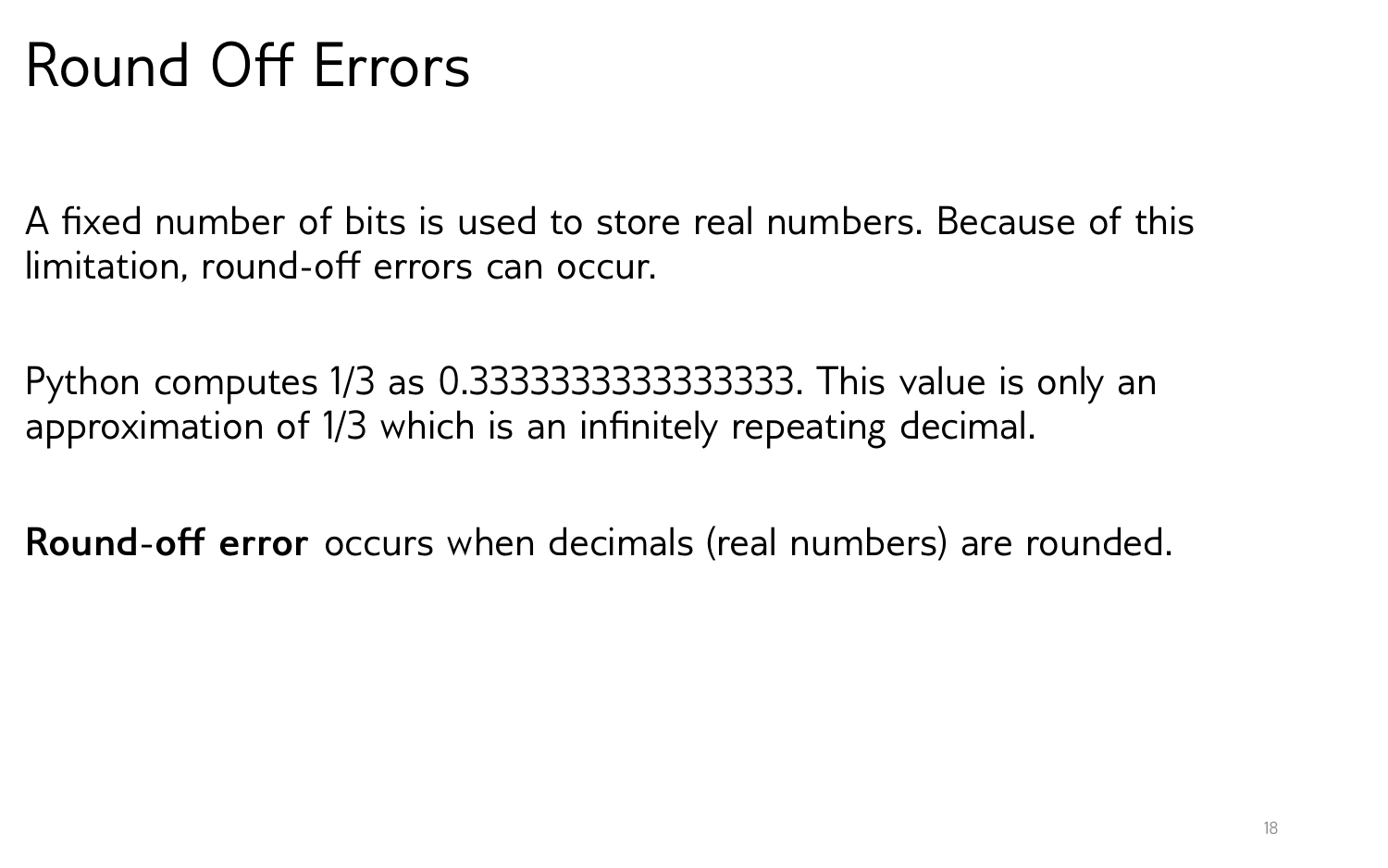

# Round Off Errors

A fixed number of bits is used to store real numbers. Because of this limitation, round-off errors can occur.

Python computes 1/3 as 0.3333333333333333. This value is only an approximation of 1/3 which is an infinitely repeating decimal.

Round-off error occurs when decimals (real numbers) are rounded.

18